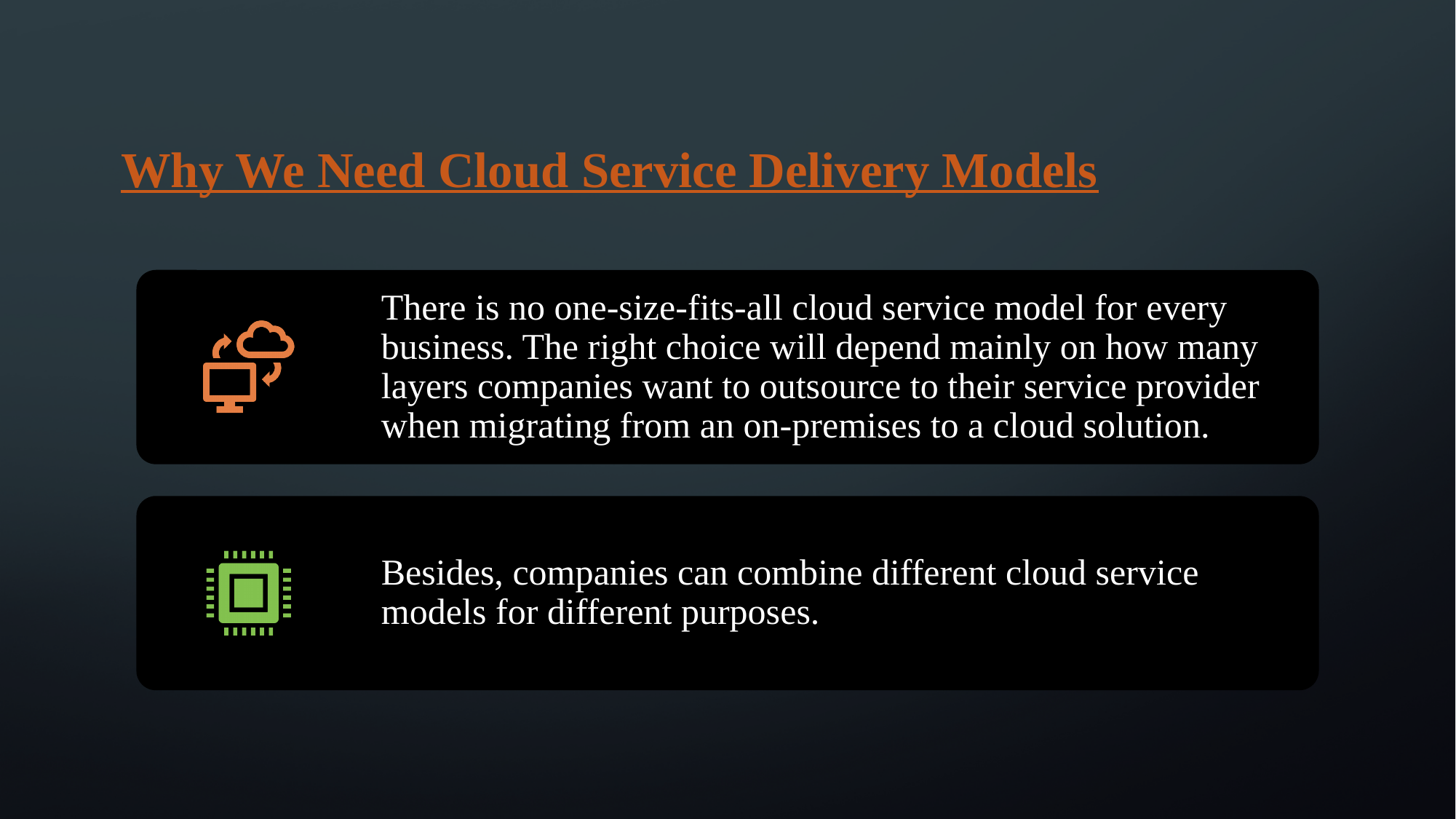

# Why We Need Cloud Service Delivery Models
There is no one-size-fits-all cloud service model for every business. The right choice will depend mainly on how many layers companies want to outsource to their service provider when migrating from an on-premises to a cloud solution.
Besides, companies can combine different cloud service models for different purposes.